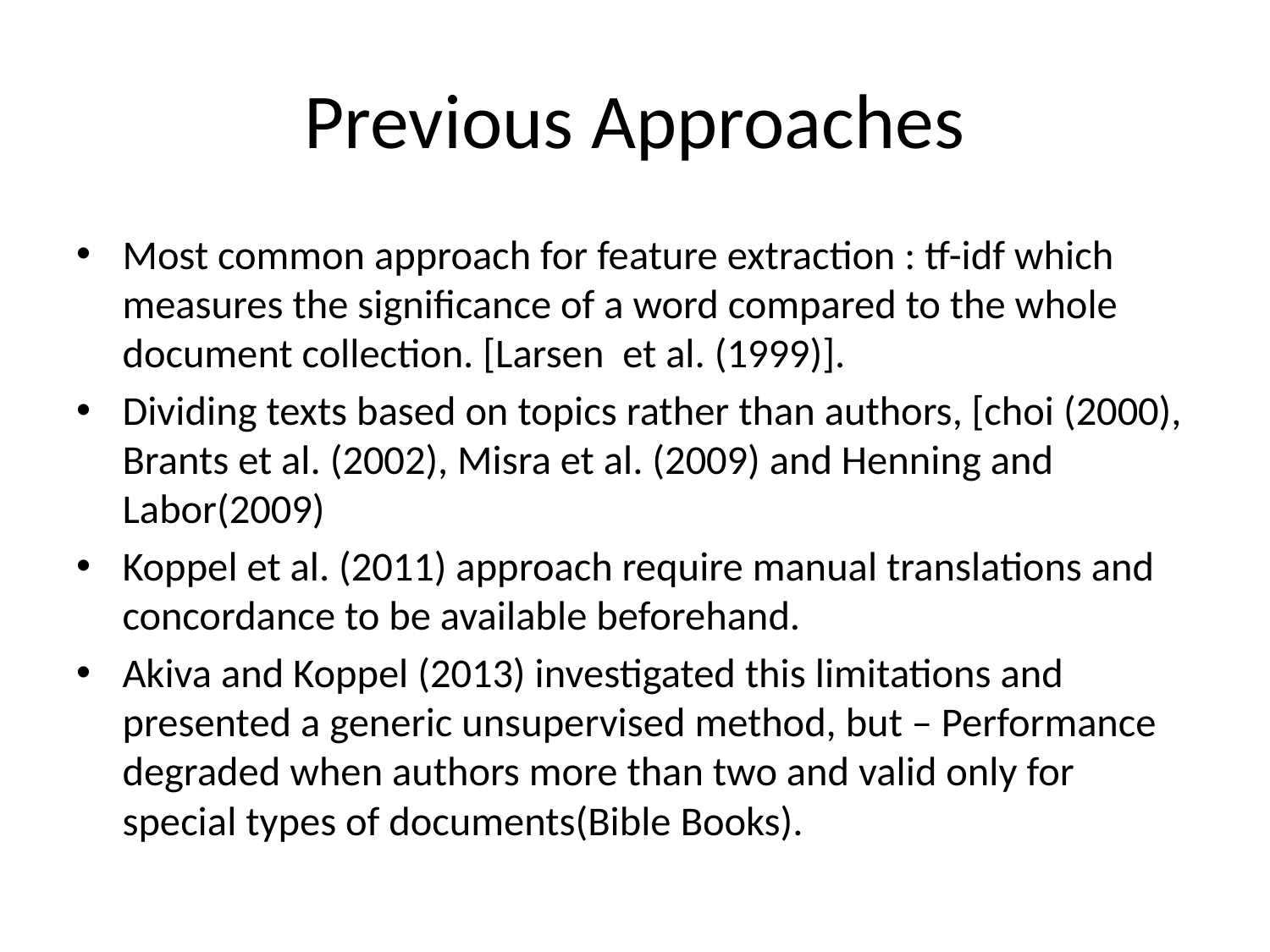

# Previous Approaches
Most common approach for feature extraction : tf-idf which measures the significance of a word compared to the whole document collection. [Larsen  et al. (1999)].
Dividing texts based on topics rather than authors, [choi (2000), Brants et al. (2002), Misra et al. (2009) and Henning and Labor(2009)
Koppel et al. (2011) approach require manual translations and concordance to be available beforehand.
Akiva and Koppel (2013) investigated this limitations and presented a generic unsupervised method, but – Performance degraded when authors more than two and valid only for special types of documents(Bible Books).